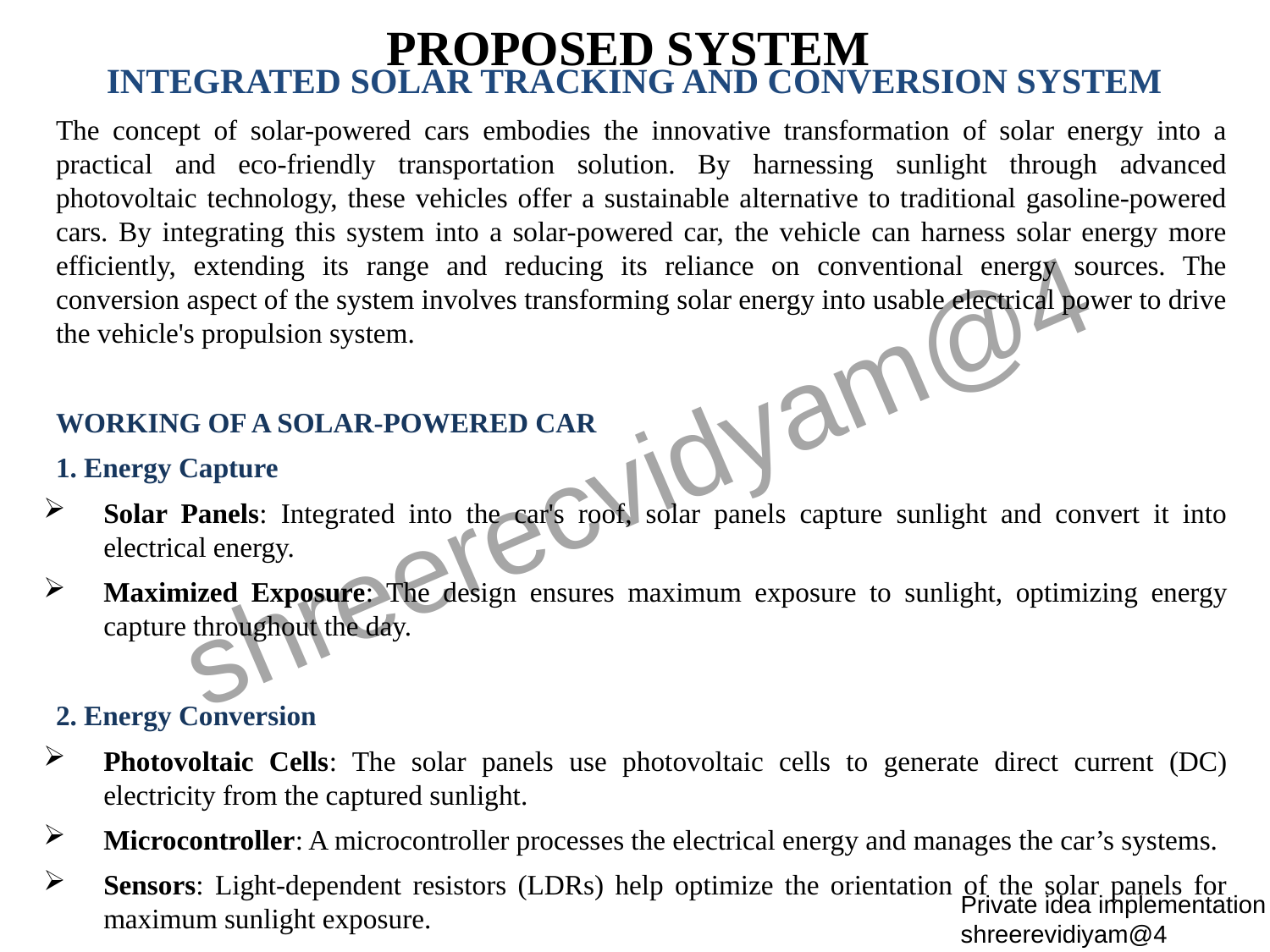

# PROPOSED SYSTEM
INTEGRATED SOLAR TRACKING AND CONVERSION SYSTEM
The concept of solar-powered cars embodies the innovative transformation of solar energy into a practical and eco-friendly transportation solution. By harnessing sunlight through advanced photovoltaic technology, these vehicles offer a sustainable alternative to traditional gasoline-powered cars. By integrating this system into a solar-powered car, the vehicle can harness solar energy more efficiently, extending its range and reducing its reliance on conventional energy sources. The conversion aspect of the system involves transforming solar energy into usable electrical power to drive the vehicle's propulsion system.

WORKING OF A SOLAR-POWERED CAR
1. Energy Capture
Solar Panels: Integrated into the car's roof, solar panels capture sunlight and convert it into electrical energy.
Maximized Exposure: The design ensures maximum exposure to sunlight, optimizing energy capture throughout the day.

2. Energy Conversion
Photovoltaic Cells: The solar panels use photovoltaic cells to generate direct current (DC) electricity from the captured sunlight.
Microcontroller: A microcontroller processes the electrical energy and manages the car’s systems.
Sensors: Light-dependent resistors (LDRs) help optimize the orientation of the solar panels for maximum sunlight exposure.

Solar-Powered Car:
         Design and build a solar-powered car equipped with photovoltaic panels to harness solar energy for propulsion. Utilize lightweight and energy-efficient components, including high-efficiency motors, batteries, and power electronics, to maximize energy efficiency and range.